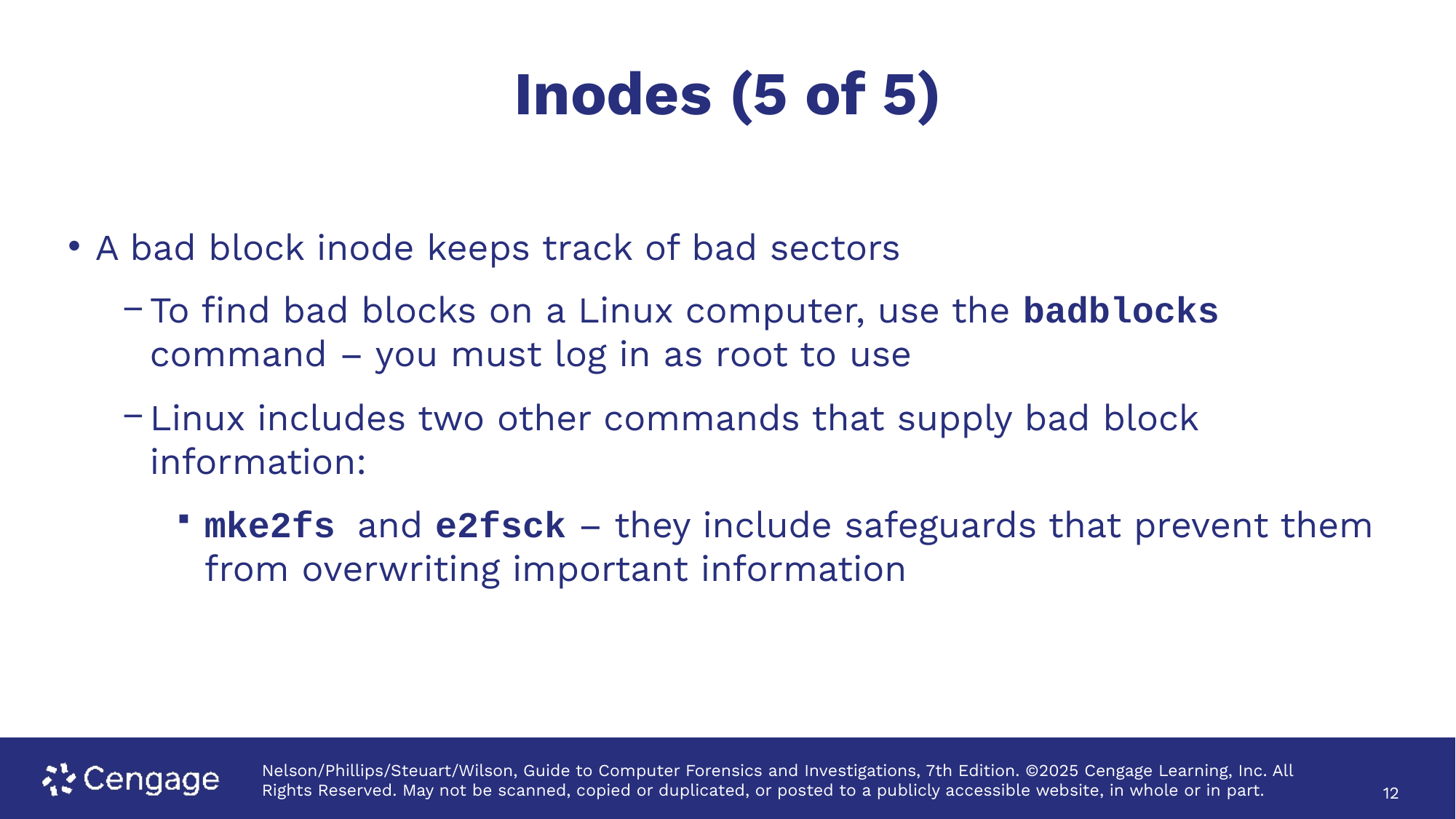

# Inodes (5 of 5)
A bad block inode keeps track of bad sectors
To find bad blocks on a Linux computer, use the badblocks command – you must log in as root to use
Linux includes two other commands that supply bad block information:
mke2fs and e2fsck – they include safeguards that prevent them from overwriting important information